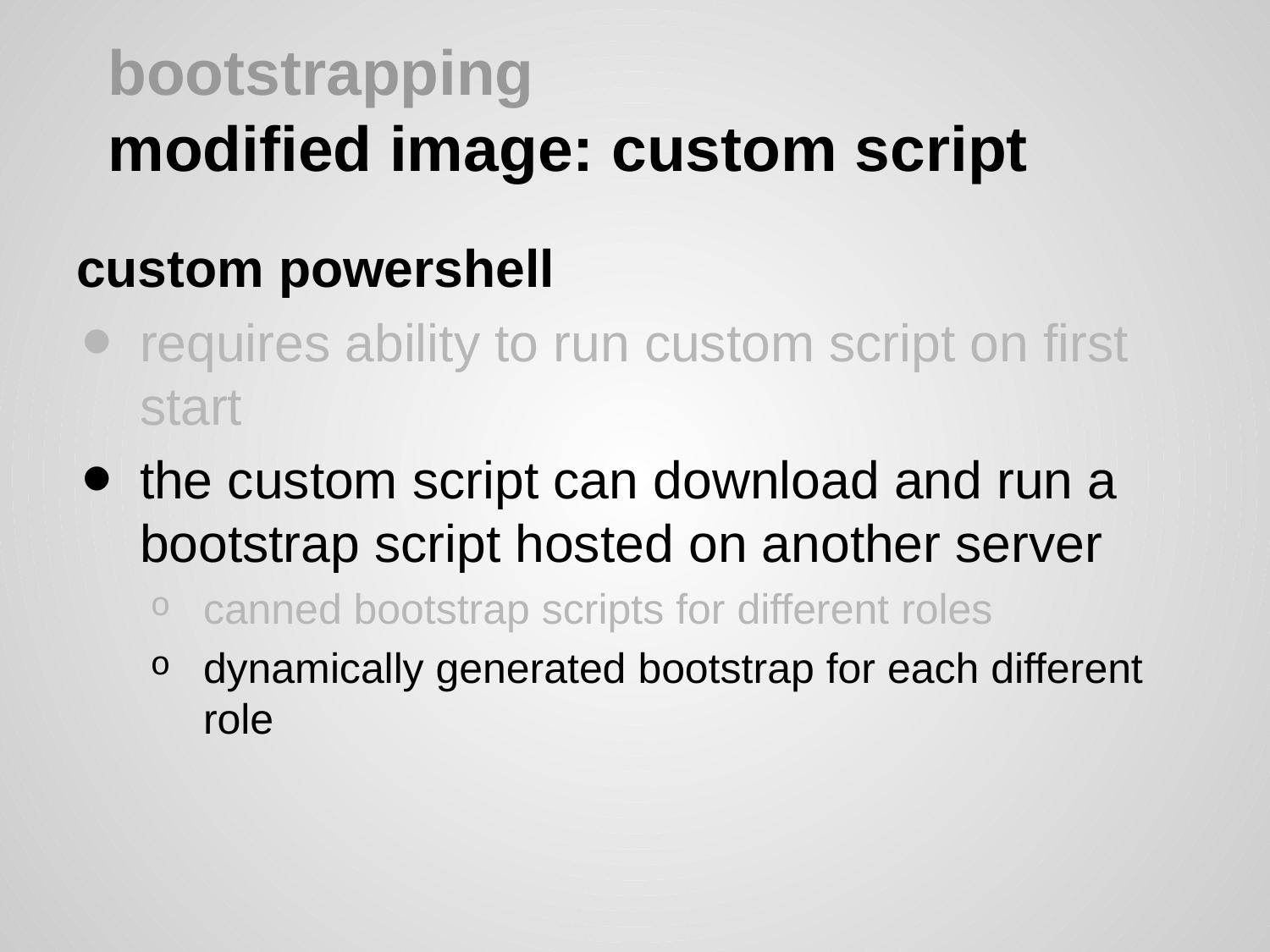

# bootstrapping
modified image: custom script
custom powershell
requires ability to run custom script on first start
the custom script can download and run a bootstrap script hosted on another server
canned bootstrap scripts for different roles
dynamically generated bootstrap for each different role